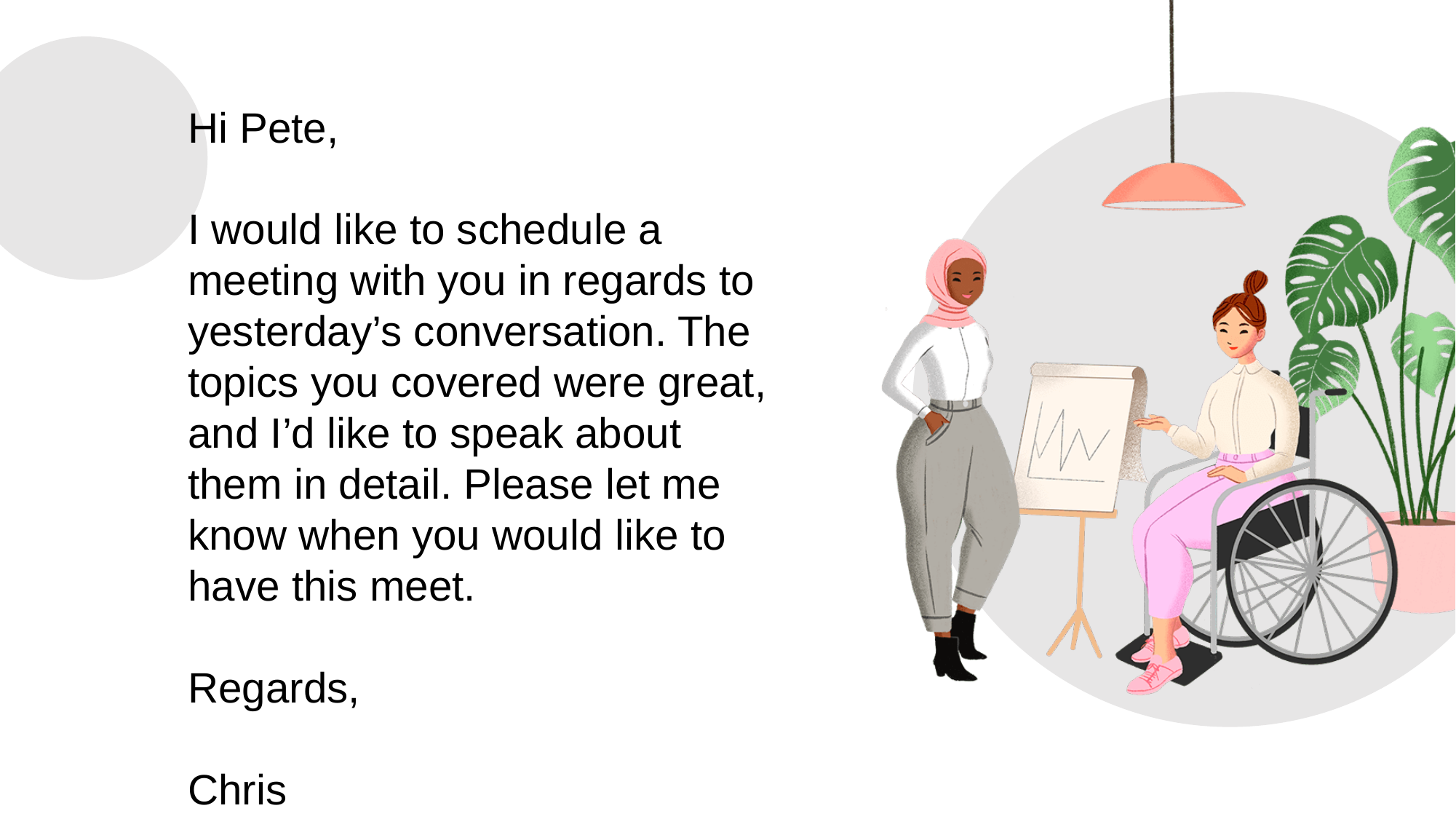

Hi Pete,

I would like to schedule a meeting with you in regards to yesterday’s conversation. The topics you covered were great, and I’d like to speak about them in detail. Please let me know when you would like to have this meet.

Regards,

Chris